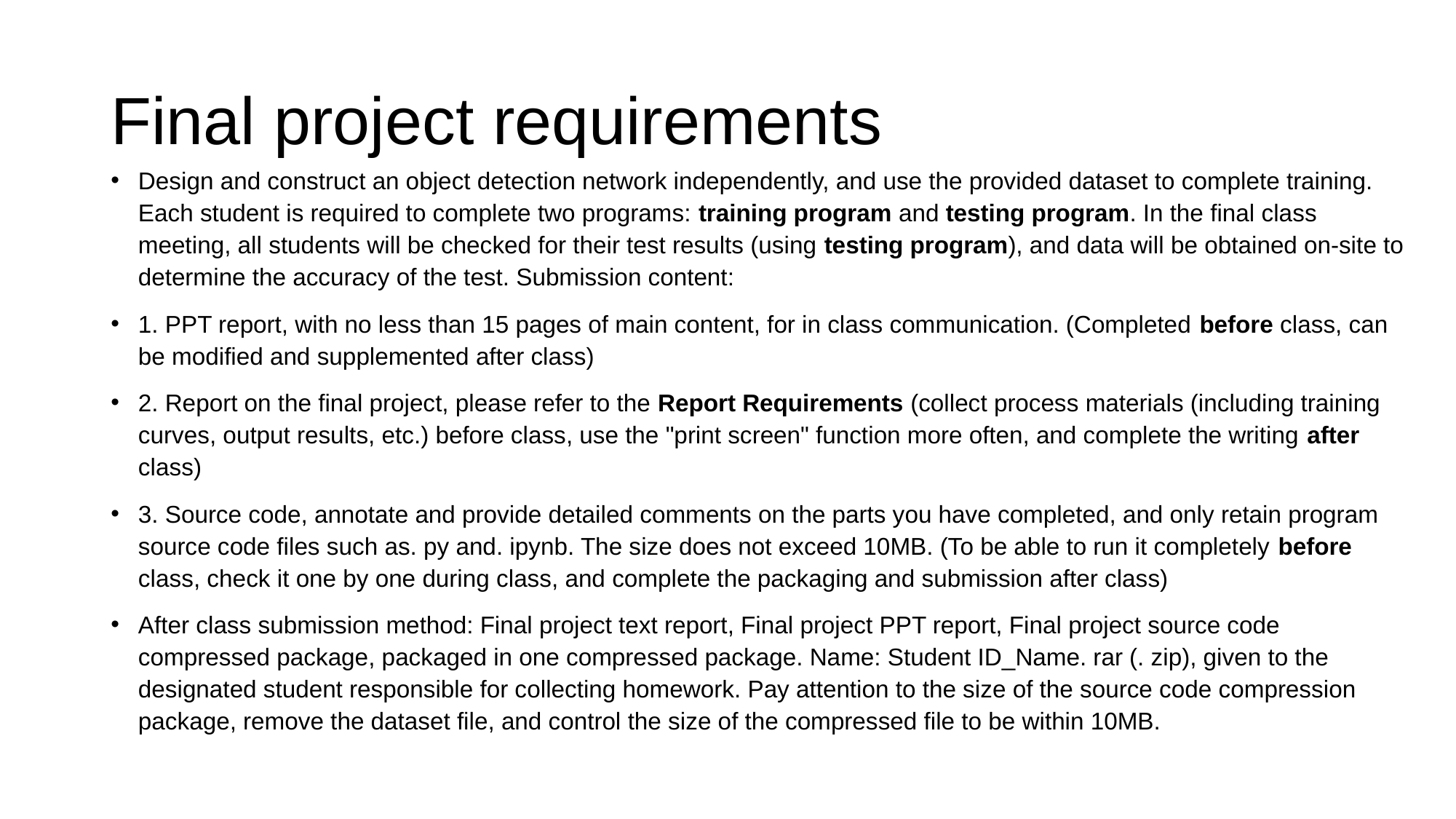

# Final project requirements
Design and construct an object detection network independently, and use the provided dataset to complete training. Each student is required to complete two programs: training program and testing program. In the final class meeting, all students will be checked for their test results (using testing program), and data will be obtained on-site to determine the accuracy of the test. Submission content:
1. PPT report, with no less than 15 pages of main content, for in class communication. (Completed before class, can be modified and supplemented after class)
2. Report on the final project, please refer to the Report Requirements (collect process materials (including training curves, output results, etc.) before class, use the "print screen" function more often, and complete the writing after class)
3. Source code, annotate and provide detailed comments on the parts you have completed, and only retain program source code files such as. py and. ipynb. The size does not exceed 10MB. (To be able to run it completely before class, check it one by one during class, and complete the packaging and submission after class)
After class submission method: Final project text report, Final project PPT report, Final project source code compressed package, packaged in one compressed package. Name: Student ID_Name. rar (. zip), given to the designated student responsible for collecting homework. Pay attention to the size of the source code compression package, remove the dataset file, and control the size of the compressed file to be within 10MB.